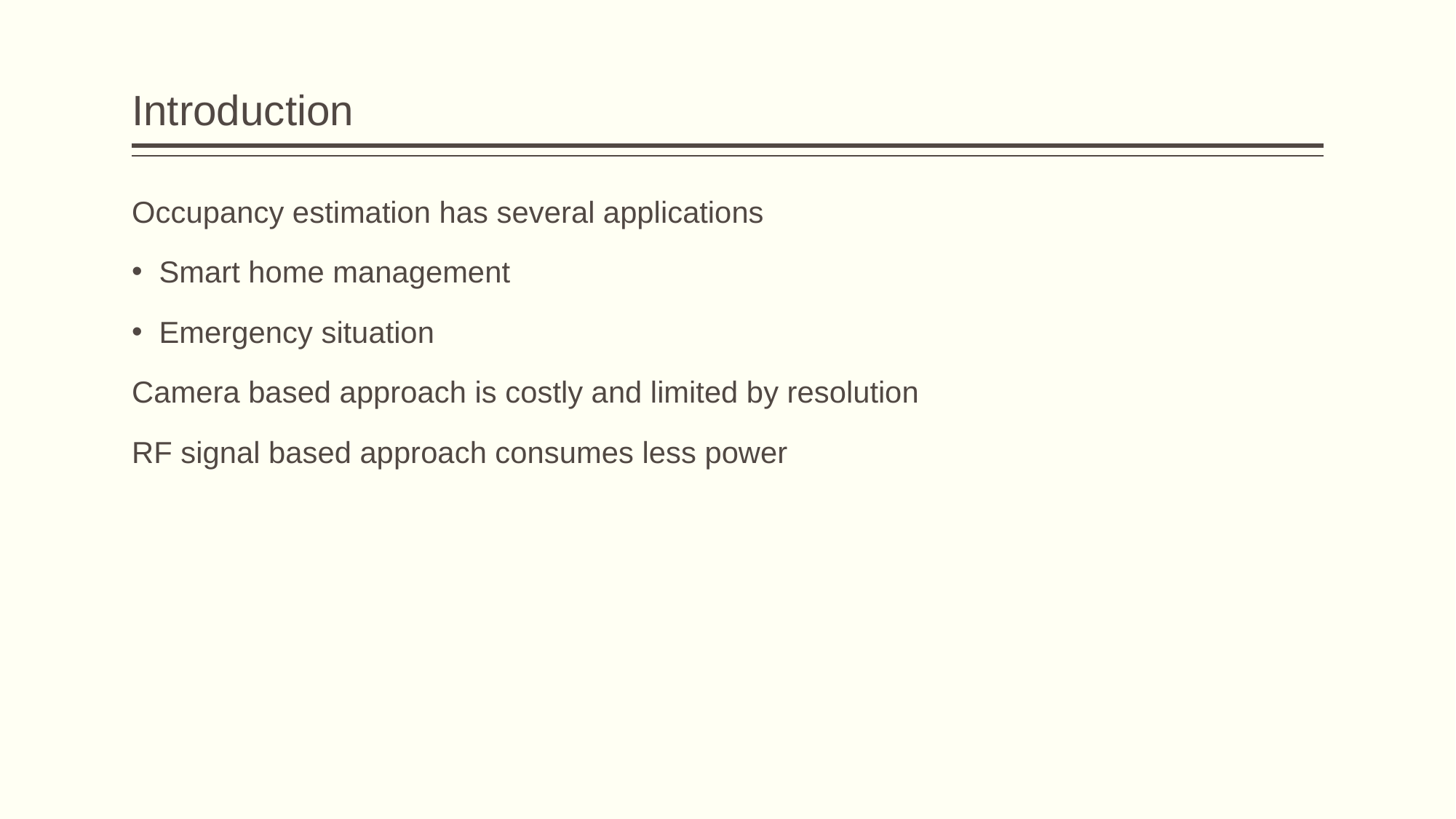

# Introduction
Occupancy estimation has several applications
Smart home management
Emergency situation
Camera based approach is costly and limited by resolution
RF signal based approach consumes less power